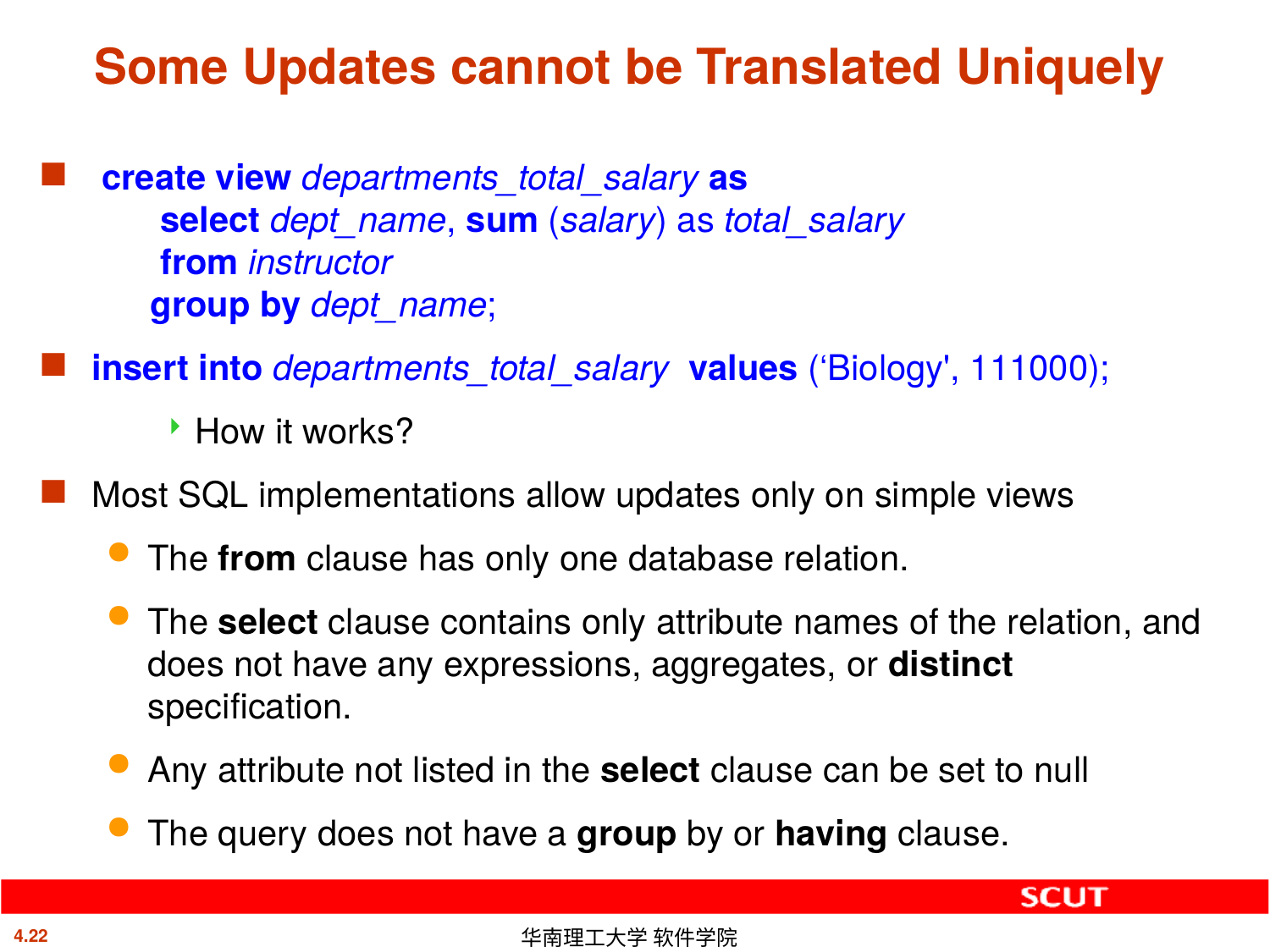

# Some Updates cannot be Translated Uniquely
 create view departments_total_salary as
       select dept_name, sum (salary) as total_salary
       from instructor
      group by dept_name;
insert into departments_total_salary  values (‘Biology', 111000);
How it works?
Most SQL implementations allow updates only on simple views
The from clause has only one database relation.
The select clause contains only attribute names of the relation, and does not have any expressions, aggregates, or distinct specification.
Any attribute not listed in the select clause can be set to null
The query does not have a group by or having clause.